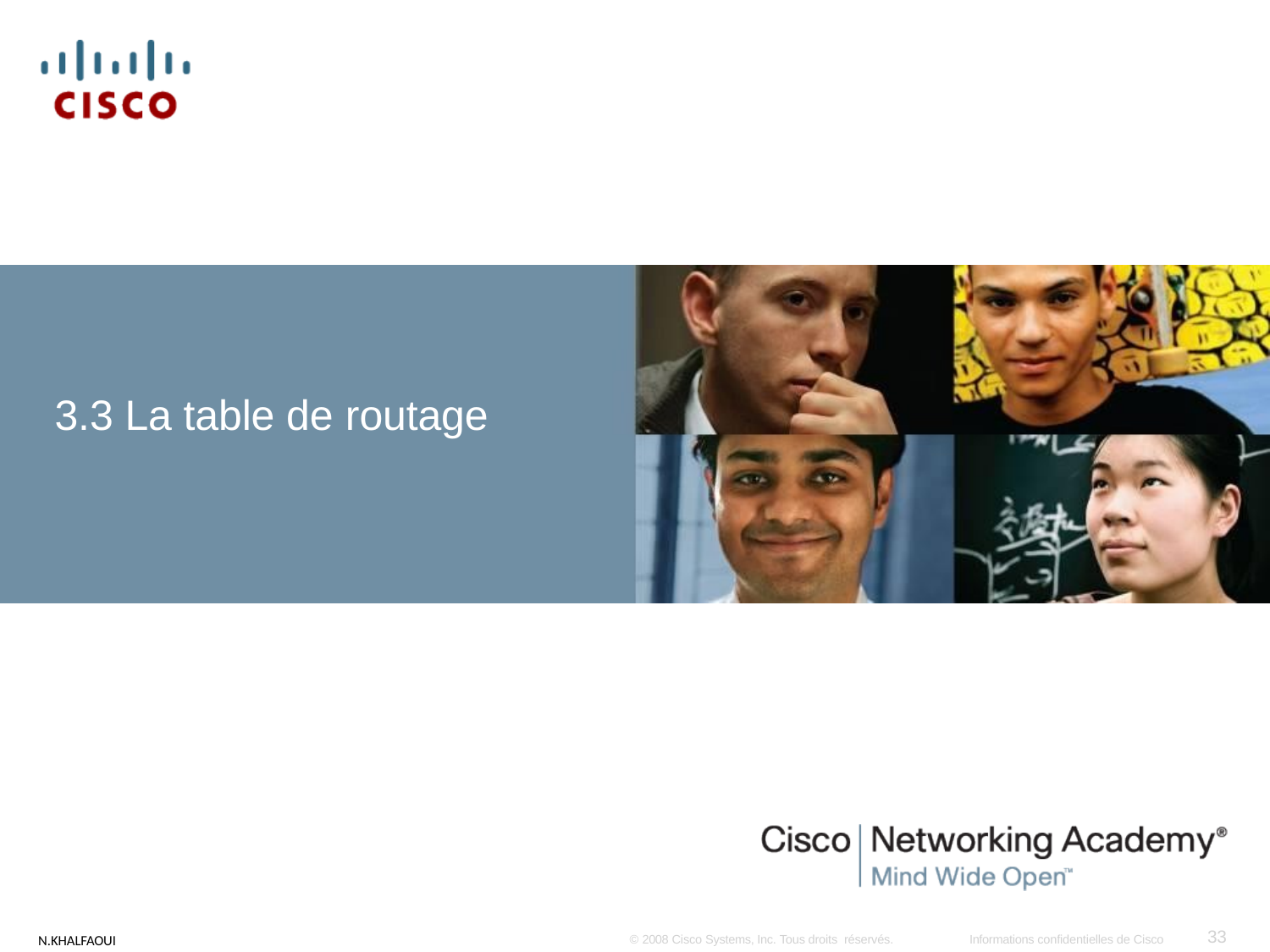

# 3.3 La table de routage

33
N.KHALFAOUI
© 2008 Cisco Systems, Inc. Tous droits réservés.
Informations confidentielles de Cisco